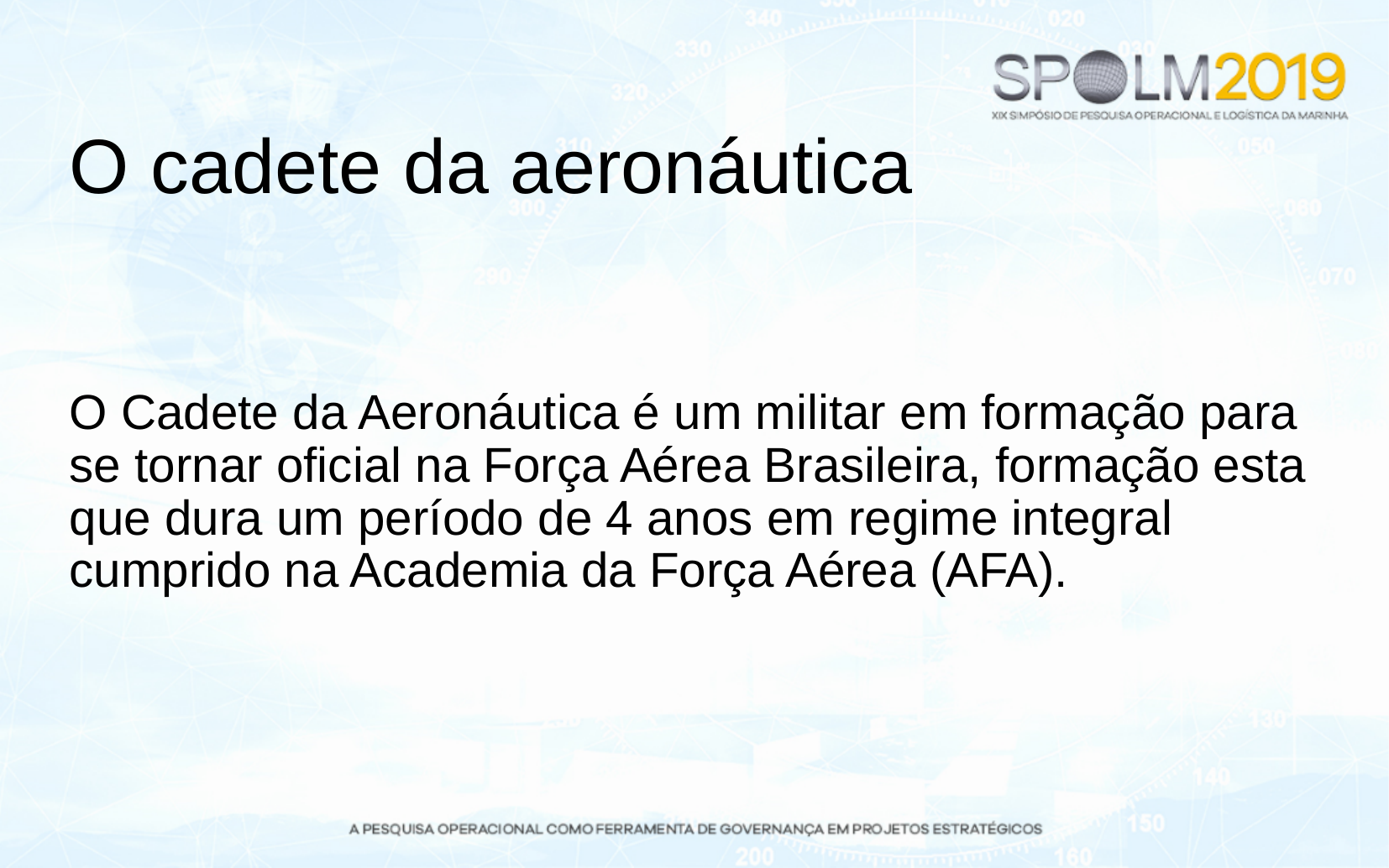

# O cadete da aeronáutica

O Cadete da Aeronáutica é um militar em formação para se tornar oficial na Força Aérea Brasileira, formação esta que dura um período de 4 anos em regime integral cumprido na Academia da Força Aérea (AFA).